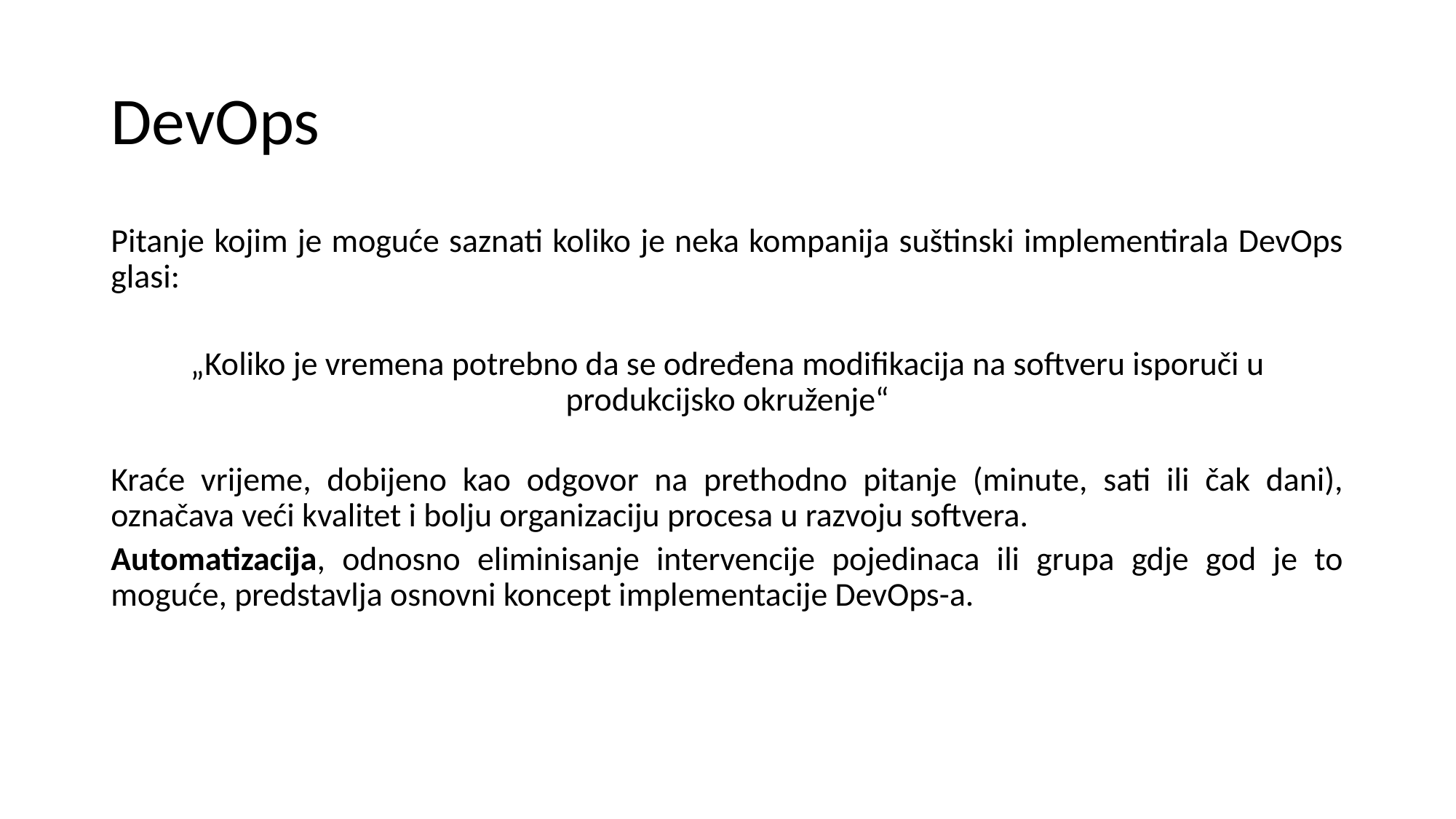

# DevOps
Pitanje kojim je moguće saznati koliko je neka kompanija suštinski implementirala DevOps glasi:

„Koliko je vremena potrebno da se određena modifikacija na softveru isporuči u produkcijsko okruženje“
Kraće vrijeme, dobijeno kao odgovor na prethodno pitanje (minute, sati ili čak dani), označava veći kvalitet i bolju organizaciju procesa u razvoju softvera.
Automatizacija, odnosno eliminisanje intervencije pojedinaca ili grupa gdje god je to moguće, predstavlja osnovni koncept implementacije DevOps-a.